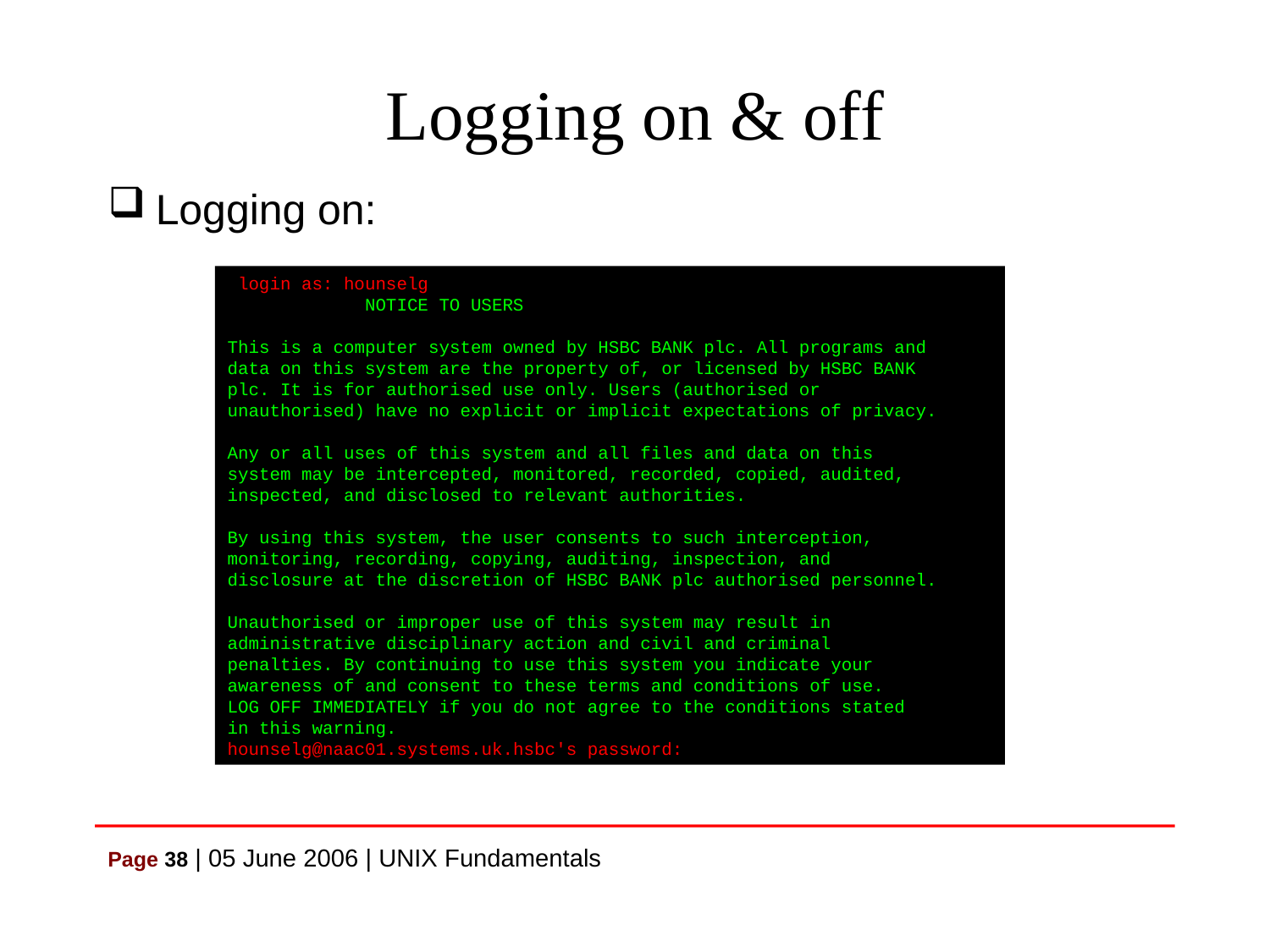

# Logging on & off
Logging on:

 login as: hounselg
             NOTICE TO USERS

This is a computer system owned by HSBC BANK plc. All programs and
data on this system are the property of, or licensed by HSBC BANK
plc. It is for authorised use only. Users (authorised or
unauthorised) have no explicit or implicit expectations of privacy.

Any or all uses of this system and all files and data on this
system may be intercepted, monitored, recorded, copied, audited,
inspected, and disclosed to relevant authorities.

By using this system, the user consents to such interception,
monitoring, recording, copying, auditing, inspection, and
disclosure at the discretion of HSBC BANK plc authorised personnel.

Unauthorised or improper use of this system may result in
administrative disciplinary action and civil and criminal
penalties. By continuing to use this system you indicate your
awareness of and consent to these terms and conditions of use.
LOG OFF IMMEDIATELY if you do not agree to the conditions stated
in this warning.
hounselg@naac01.systems.uk.hsbc's password:
Page 38 | 05 June 2006 | UNIX Fundamentals